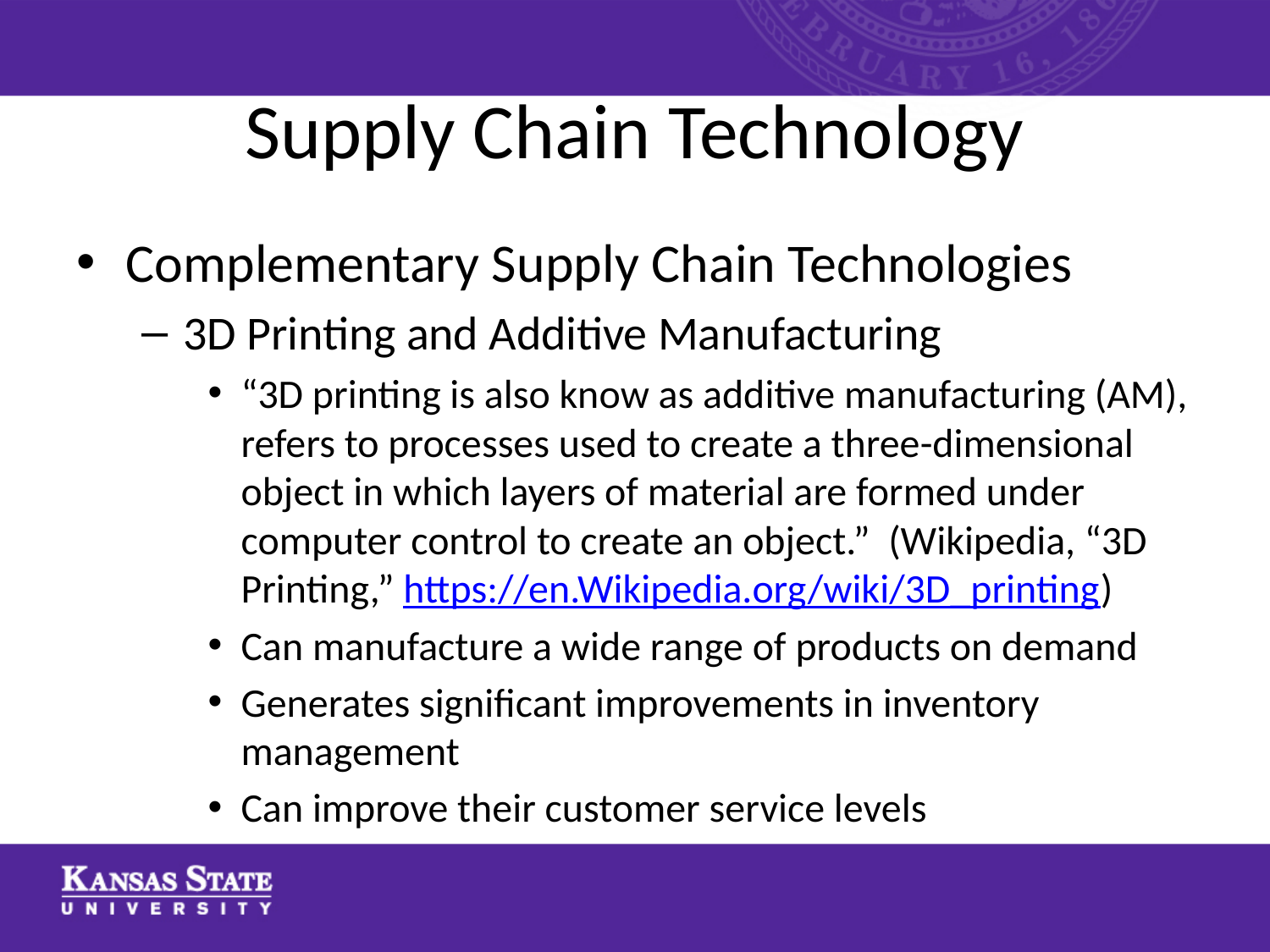

# Supply Chain Technology
Complementary Supply Chain Technologies
3D Printing and Additive Manufacturing
“3D printing is also know as additive manufacturing (AM), refers to processes used to create a three-dimensional object in which layers of material are formed under computer control to create an object.”  (Wikipedia, “3D Printing,” https://en.Wikipedia.org/wiki/3D_printing)
Can manufacture a wide range of products on demand
Generates significant improvements in inventory management
Can improve their customer service levels